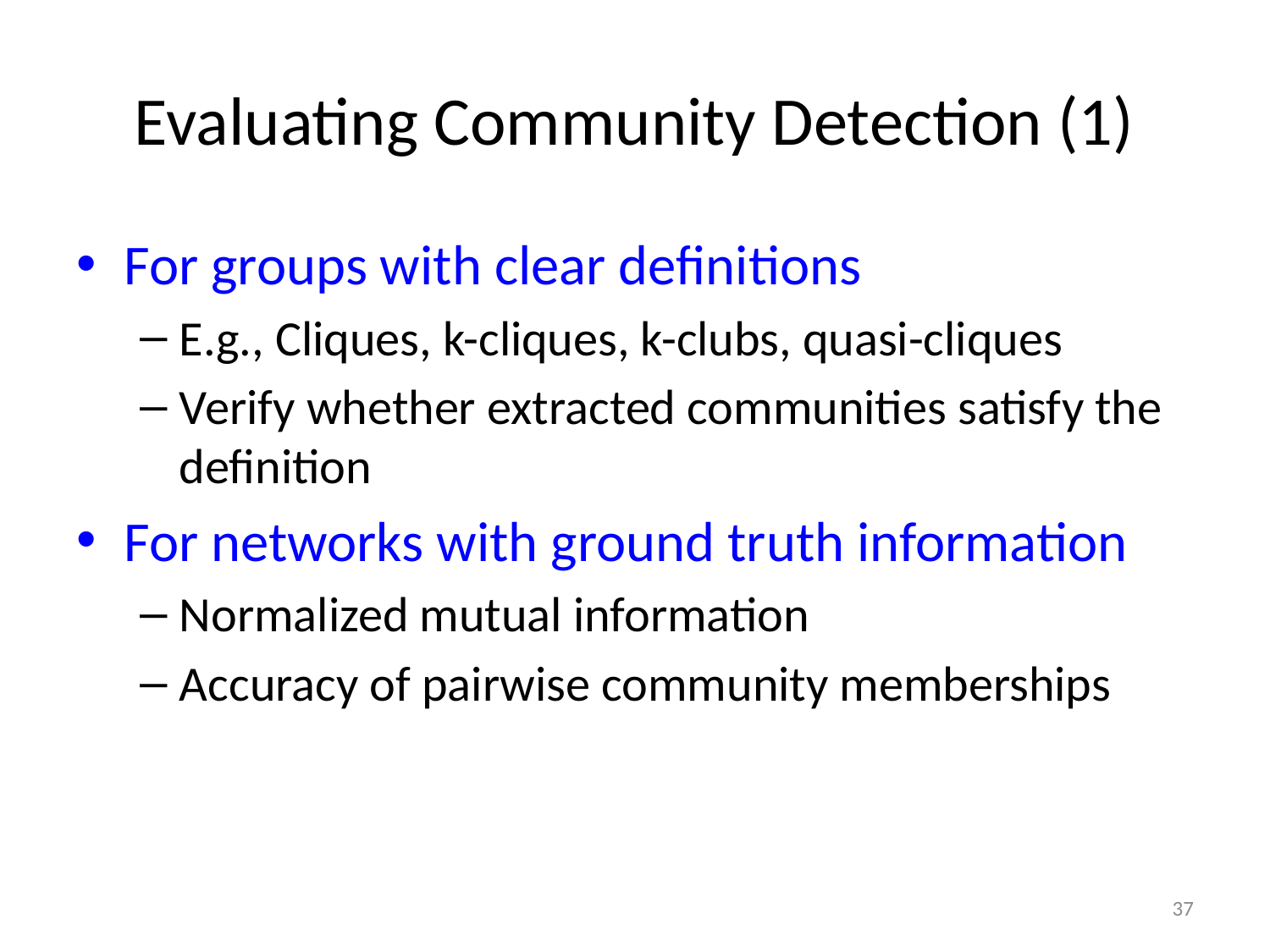

# Evaluating Community Detection (1)
For groups with clear definitions
E.g., Cliques, k-cliques, k-clubs, quasi-cliques
Verify whether extracted communities satisfy the definition
For networks with ground truth information
Normalized mutual information
Accuracy of pairwise community memberships

37